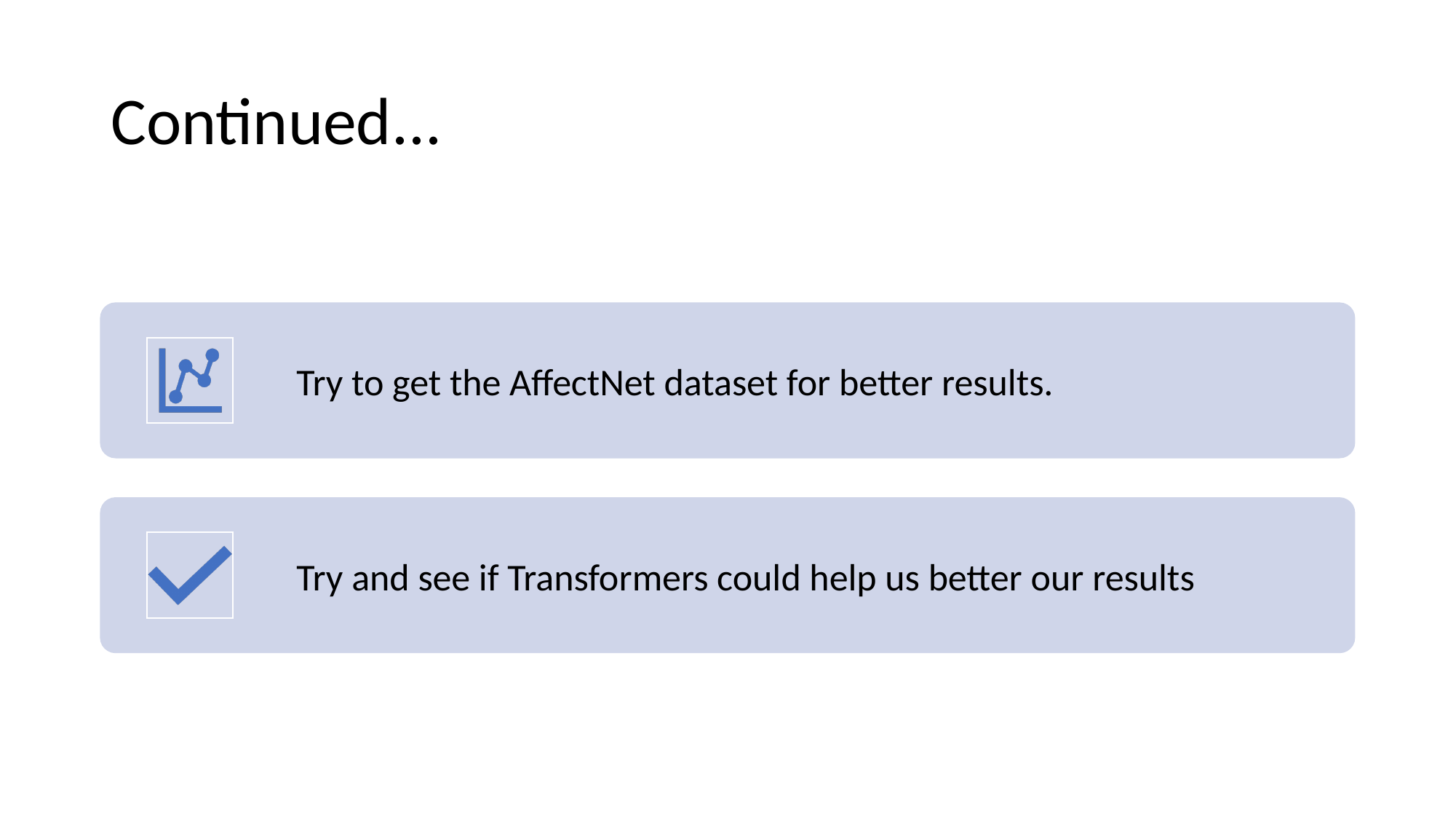

# Continued...
Try to get the AffectNet dataset for better results.
Try and see if Transformers could help us better our results